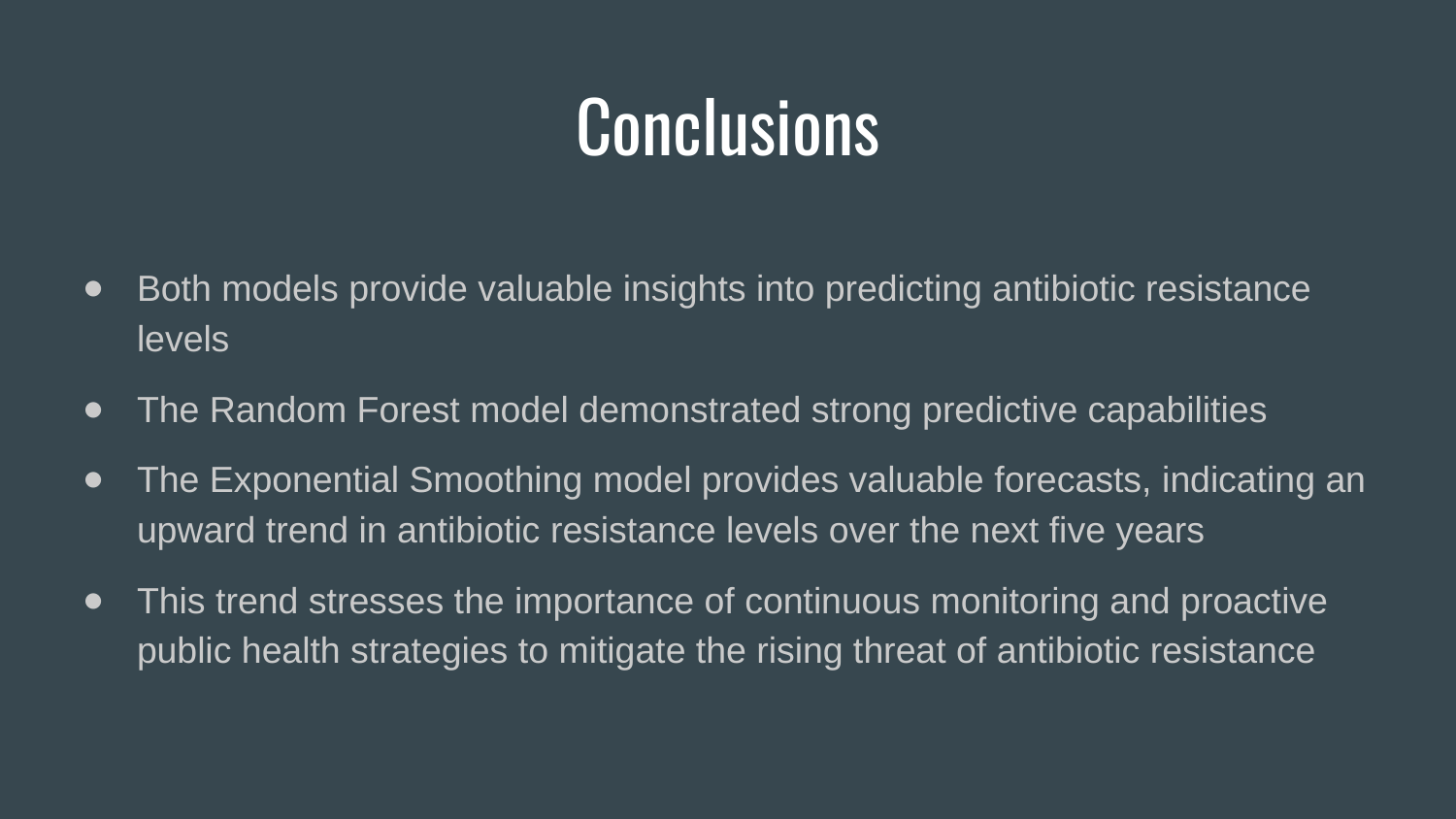

# Conclusions
Both models provide valuable insights into predicting antibiotic resistance levels
The Random Forest model demonstrated strong predictive capabilities
The Exponential Smoothing model provides valuable forecasts, indicating an upward trend in antibiotic resistance levels over the next five years
This trend stresses the importance of continuous monitoring and proactive public health strategies to mitigate the rising threat of antibiotic resistance